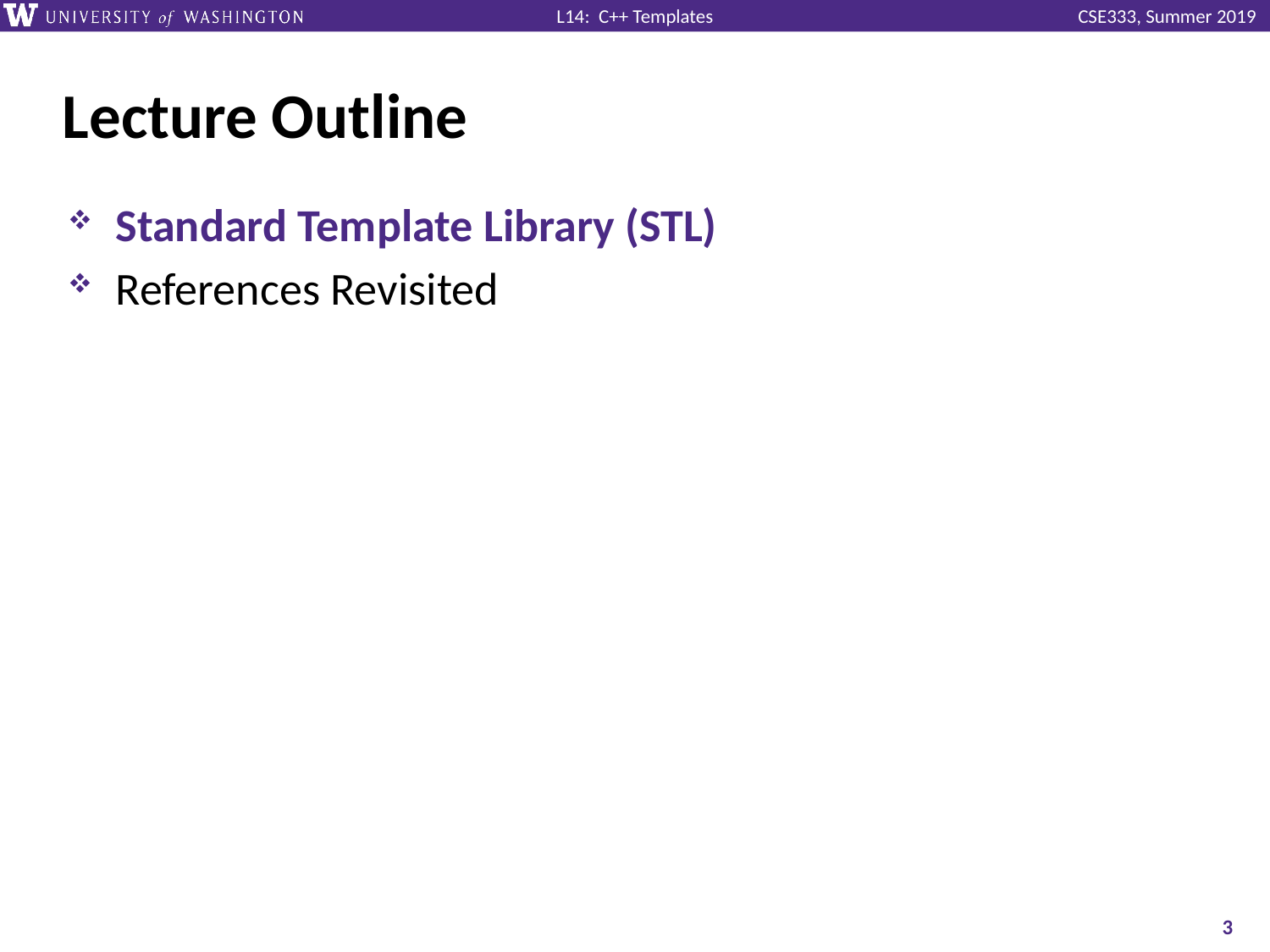

# Lecture Outline
Standard Template Library (STL)
References Revisited
3